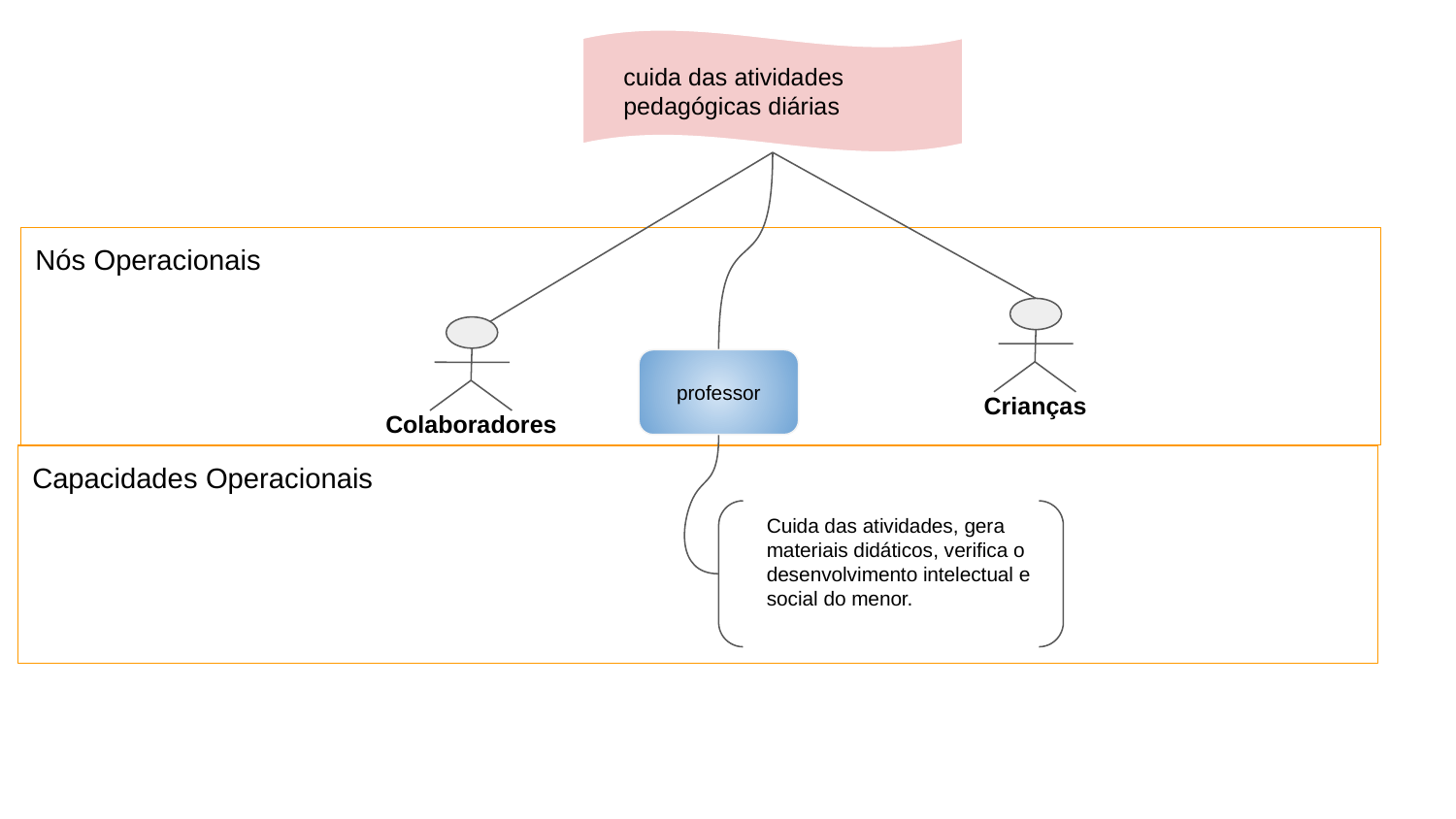

cuida das atividades pedagógicas diárias
Nós Operacionais

Crianças

Colaboradores

professor
Capacidades Operacionais
Cuida das atividades, gera materiais didáticos, verifica o desenvolvimento intelectual e social do menor.